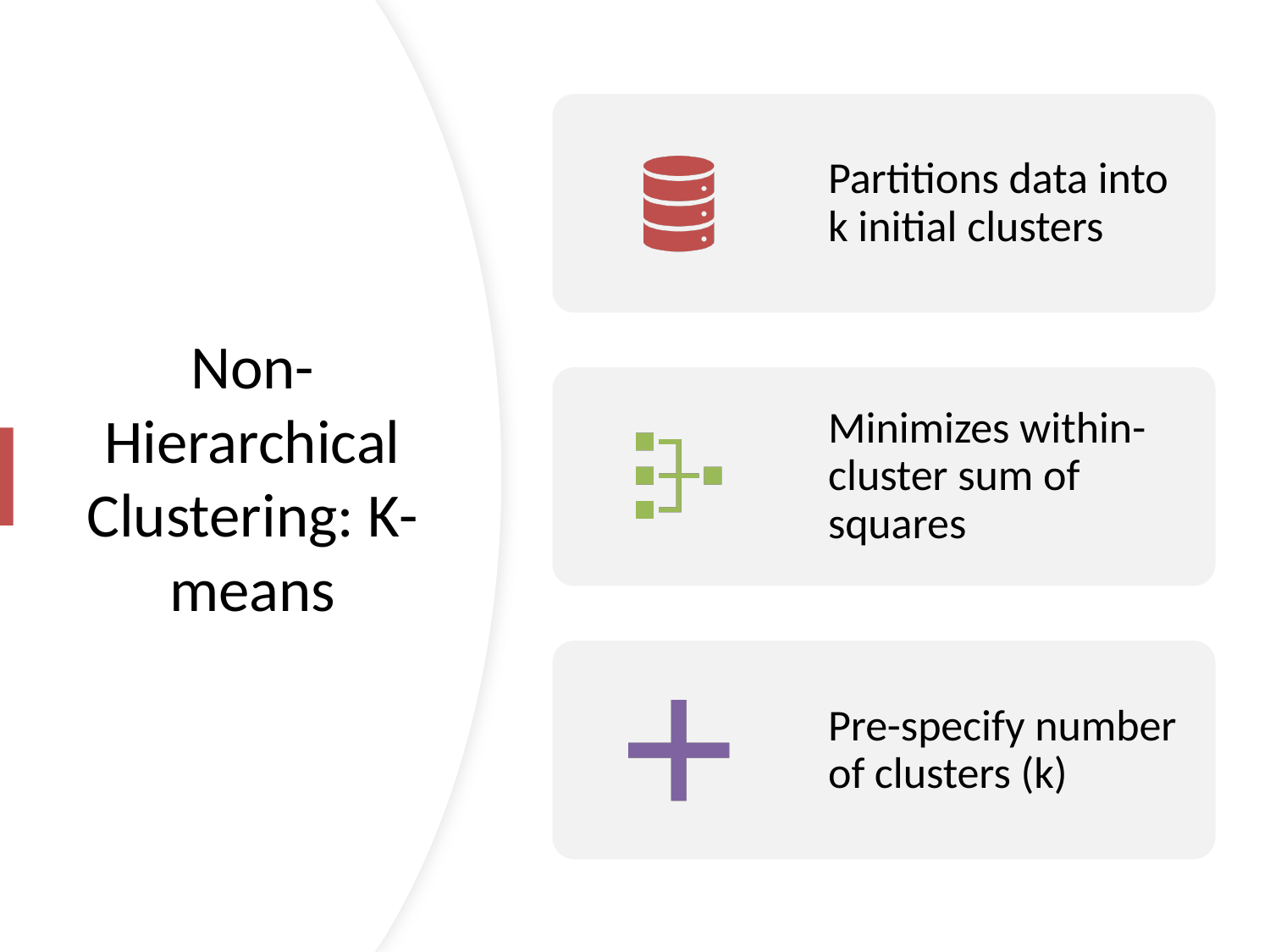

Partitions data into k initial clusters
Minimizes within-cluster sum of squares
Pre-specify number of clusters (k)
# Non-Hierarchical Clustering: K-means